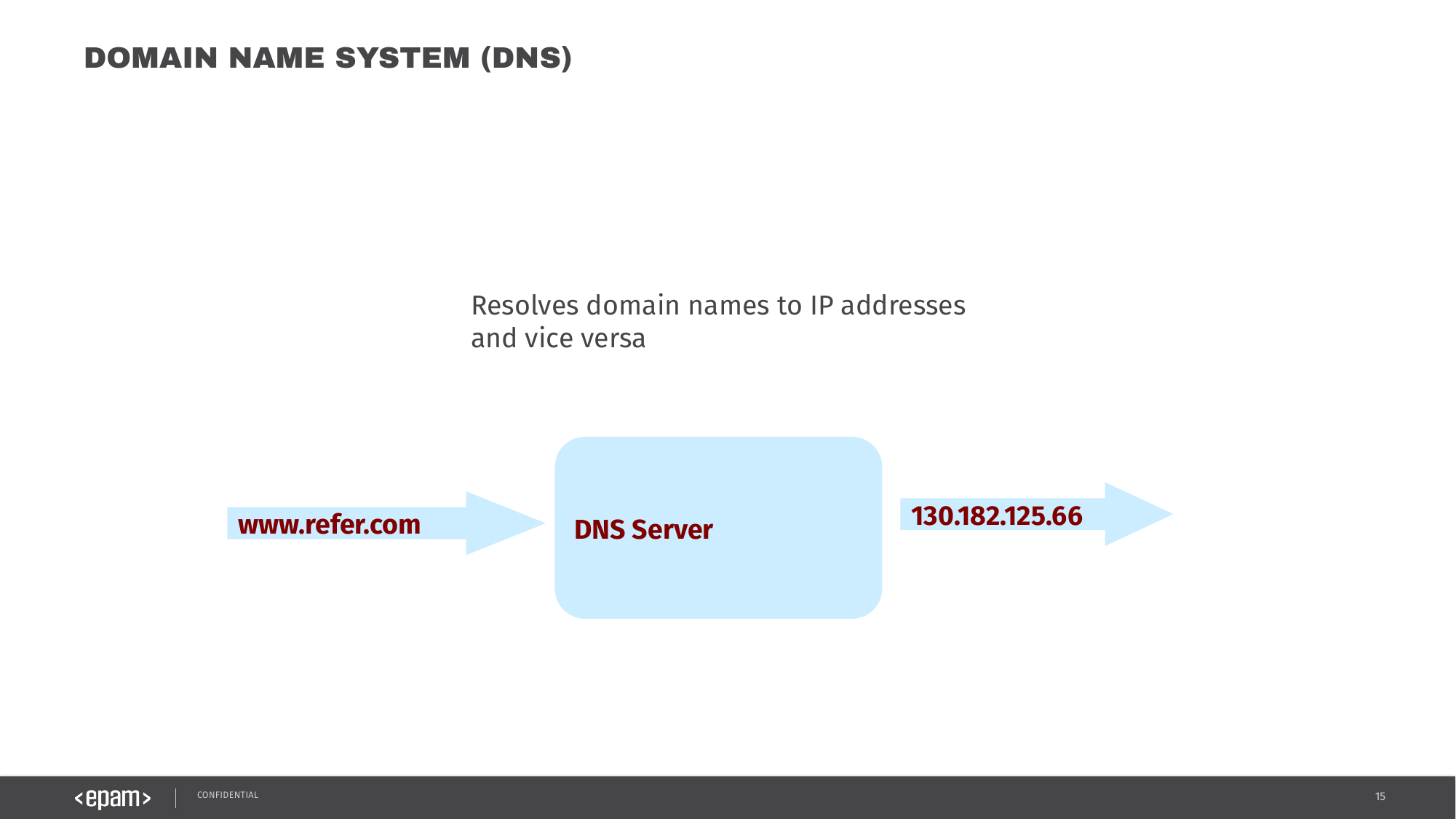

# Domain Name System (DNS)
Resolves domain names to IP addresses
and vice versa
DNS Server
130.182.125.66
www.refer.com